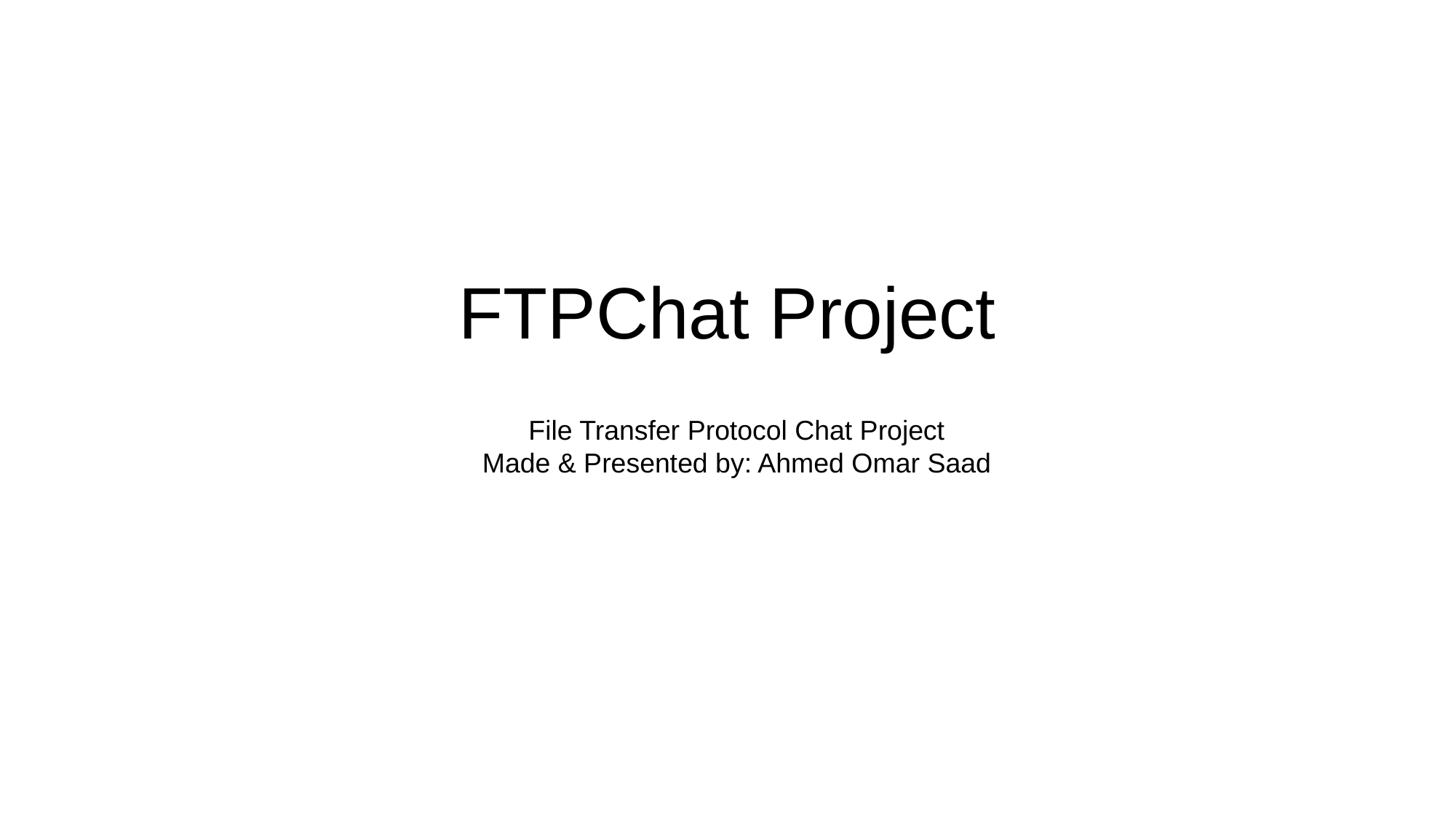

FTPChat Project
File Transfer Protocol Chat Project
Made & Presented by: Ahmed Omar Saad